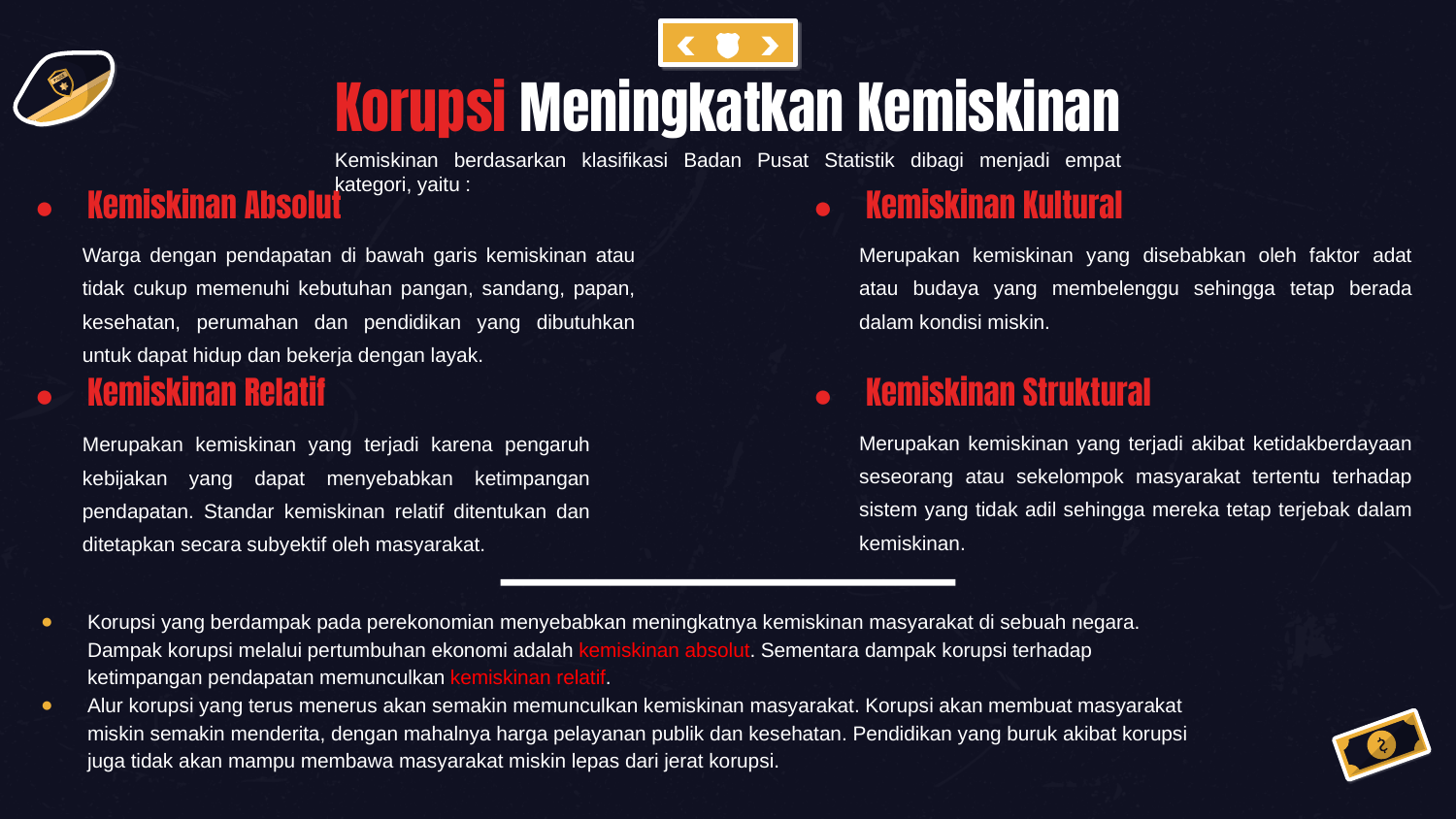

# Korupsi Meningkatkan Kemiskinan
Kemiskinan berdasarkan klasifikasi Badan Pusat Statistik dibagi menjadi empat kategori, yaitu :
Kemiskinan Absolut
Kemiskinan Kultural
Warga dengan pendapatan di bawah garis kemiskinan atau tidak cukup memenuhi kebutuhan pangan, sandang, papan, kesehatan, perumahan dan pendidikan yang dibutuhkan untuk dapat hidup dan bekerja dengan layak.

Merupakan kemiskinan yang disebabkan oleh faktor adat atau budaya yang membelenggu sehingga tetap berada dalam kondisi miskin.
Kemiskinan Relatif
Kemiskinan Struktural
Merupakan kemiskinan yang terjadi akibat ketidakberdayaan seseorang atau sekelompok masyarakat tertentu terhadap sistem yang tidak adil sehingga mereka tetap terjebak dalam kemiskinan.
Merupakan kemiskinan yang terjadi karena pengaruh kebijakan yang dapat menyebabkan ketimpangan pendapatan. Standar kemiskinan relatif ditentukan dan ditetapkan secara subyektif oleh masyarakat.

Korupsi yang berdampak pada perekonomian menyebabkan meningkatnya kemiskinan masyarakat di sebuah negara. Dampak korupsi melalui pertumbuhan ekonomi adalah kemiskinan absolut. Sementara dampak korupsi terhadap ketimpangan pendapatan memunculkan kemiskinan relatif.
Alur korupsi yang terus menerus akan semakin memunculkan kemiskinan masyarakat. Korupsi akan membuat masyarakat miskin semakin menderita, dengan mahalnya harga pelayanan publik dan kesehatan. Pendidikan yang buruk akibat korupsi juga tidak akan mampu membawa masyarakat miskin lepas dari jerat korupsi.